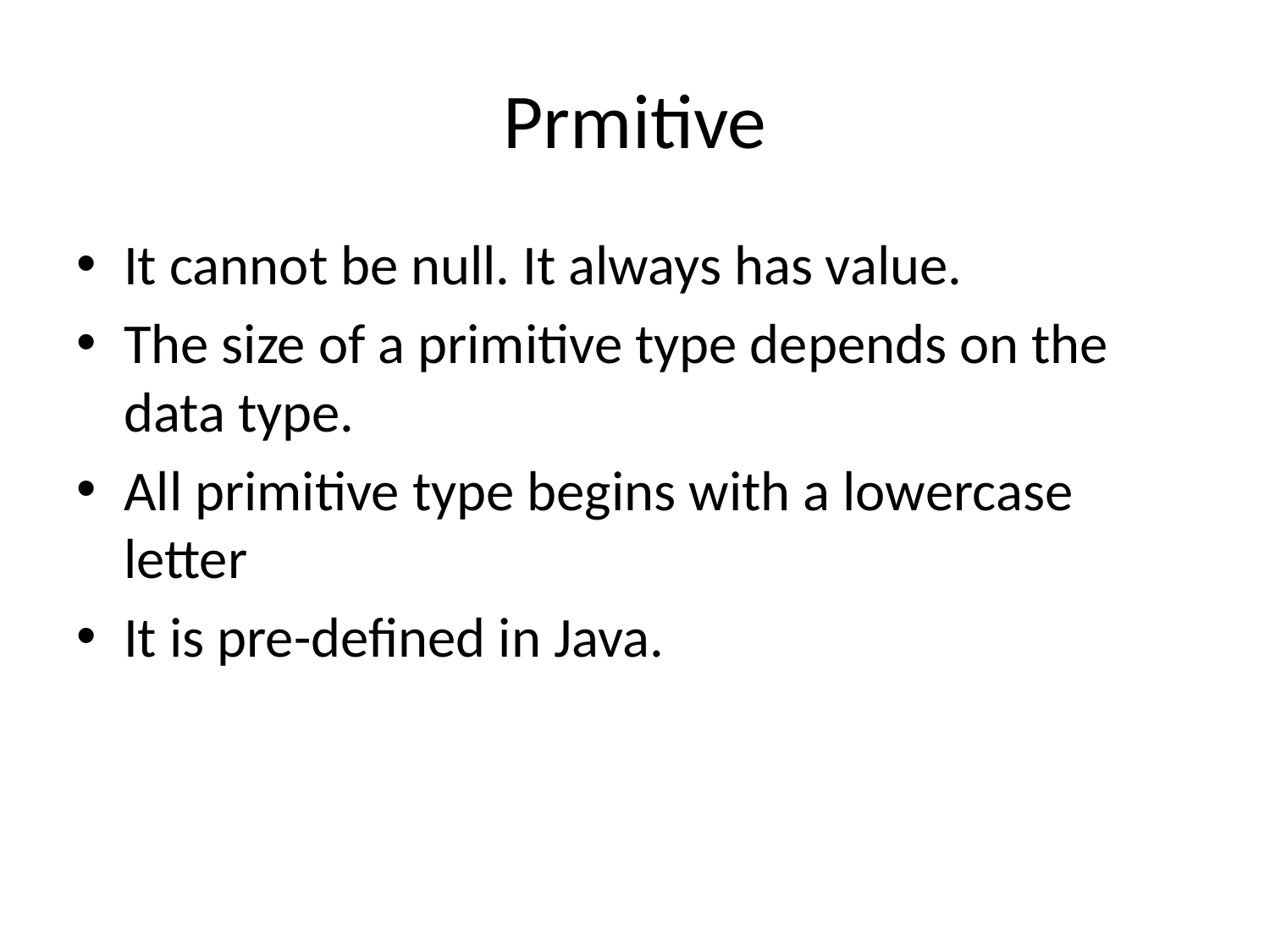

# Prmitive
It cannot be null. It always has value.
The size of a primitive type depends on the data type.
All primitive type begins with a lowercase letter
It is pre-defined in Java.